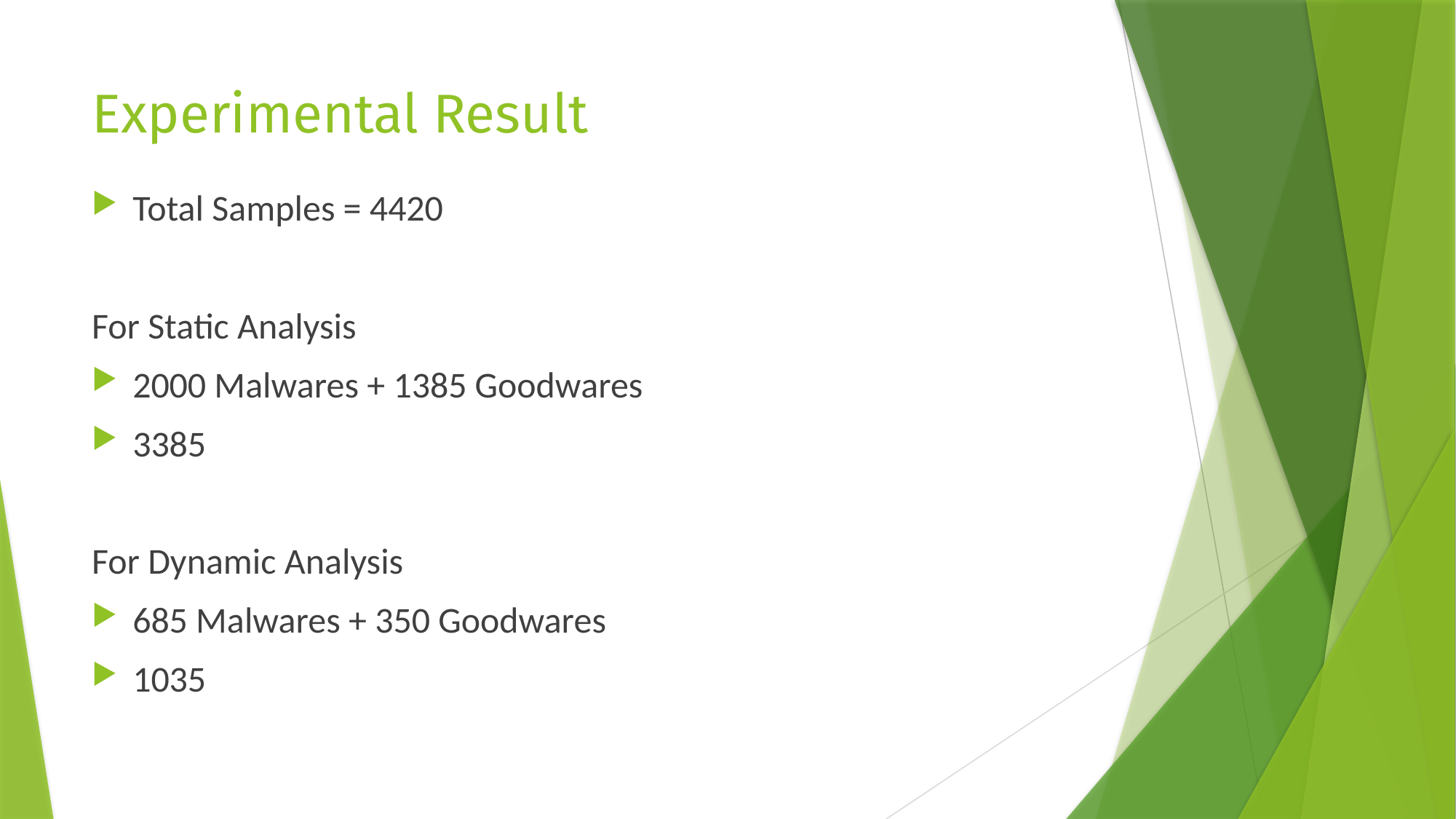

# Experimental Result
Total Samples = 4420

For Static Analysis
2000 Malwares + 1385 Goodwares
3385

For Dynamic Analysis
685 Malwares + 350 Goodwares
1035